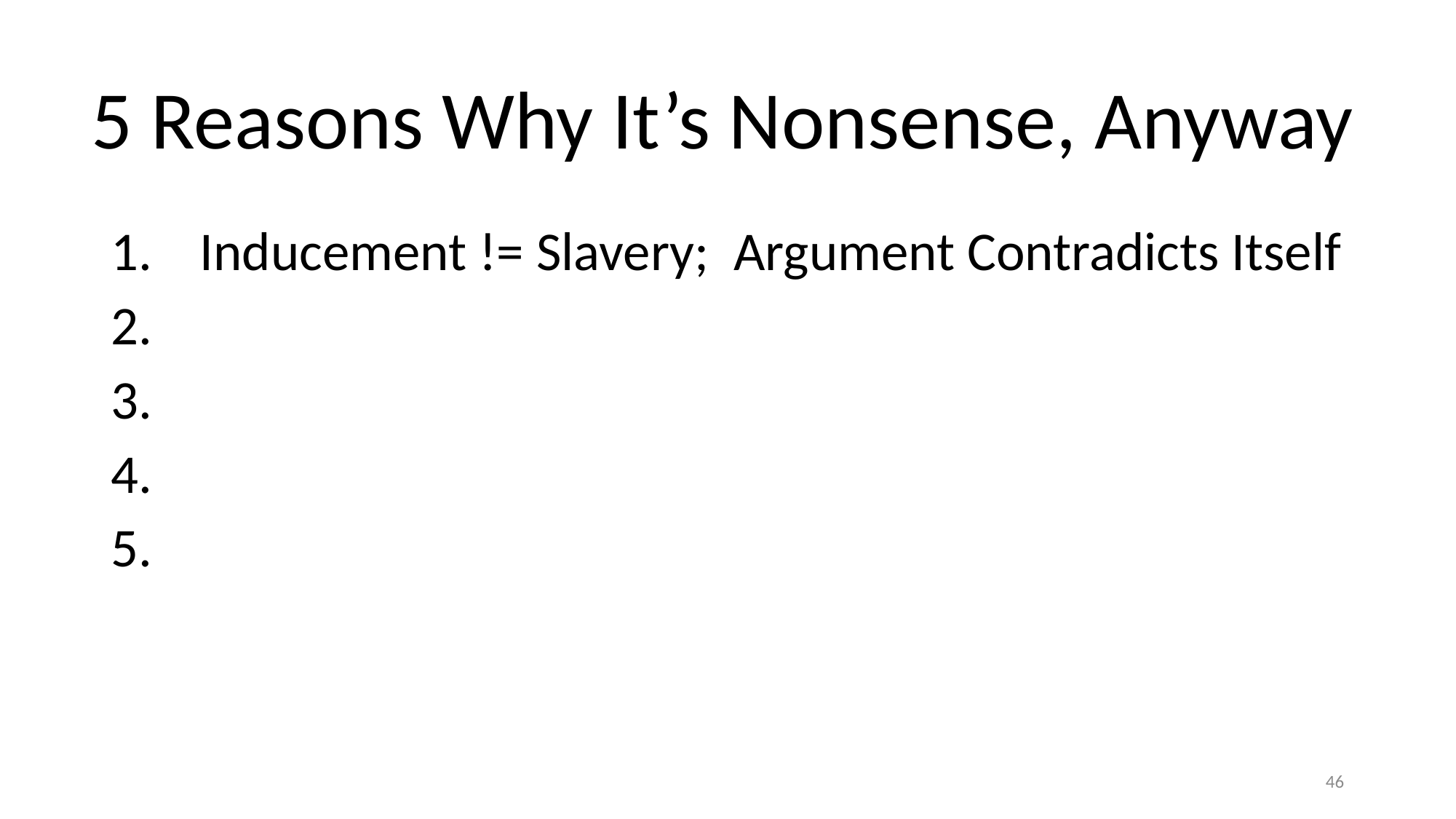

# 5 Reasons Why It’s Nonsense, Anyway
Inducement != Slavery;  Argument Contradicts Itself

46